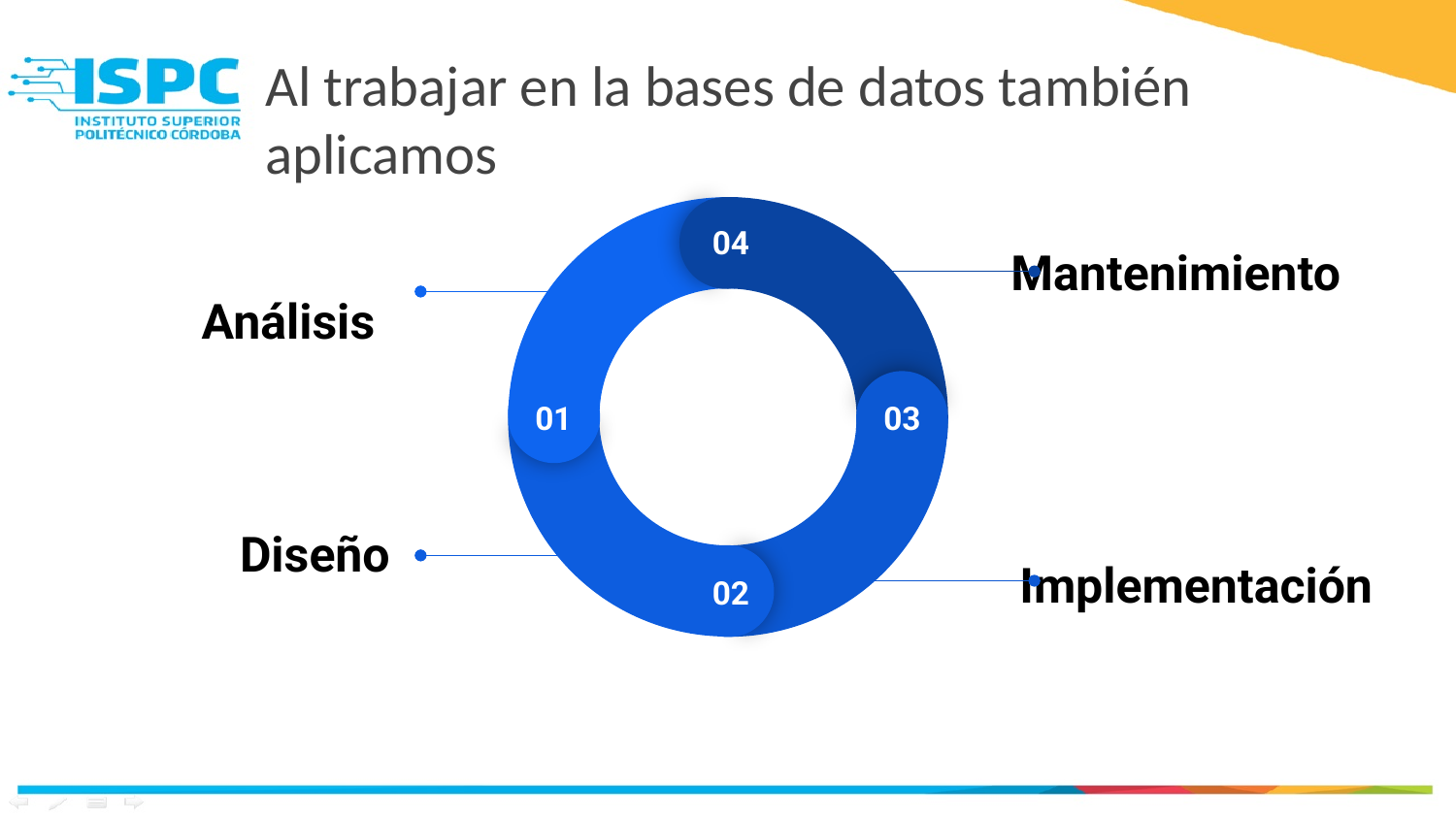

# Al trabajar en la bases de datos también aplicamos

04

01
03

02
Mantenimiento

Análisis
Diseño
Implementación